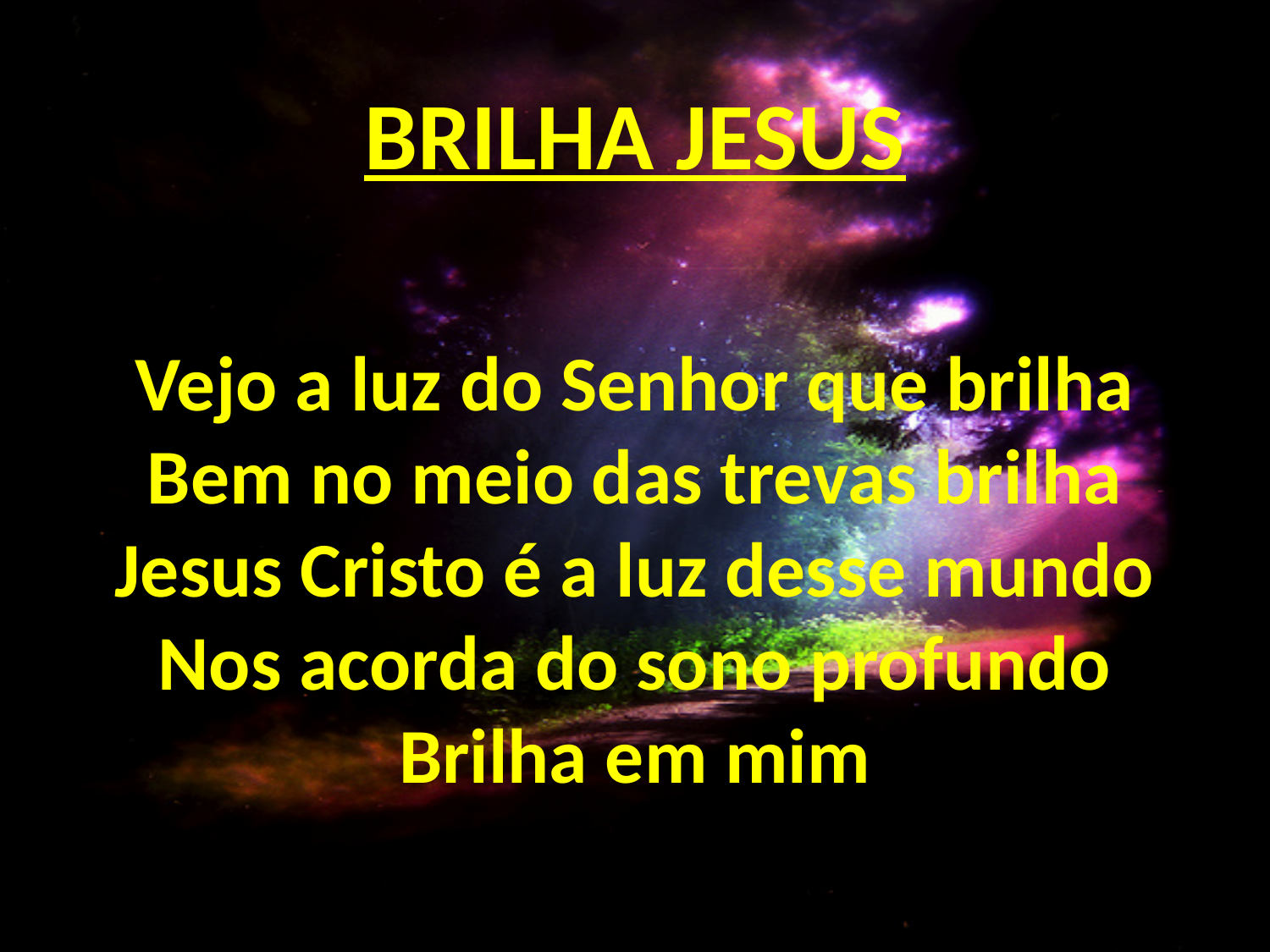

BRILHA JESUS
Vejo a luz do Senhor que brilha
Bem no meio das trevas brilha
Jesus Cristo é a luz desse mundo
Nos acorda do sono profundo
Brilha em mim